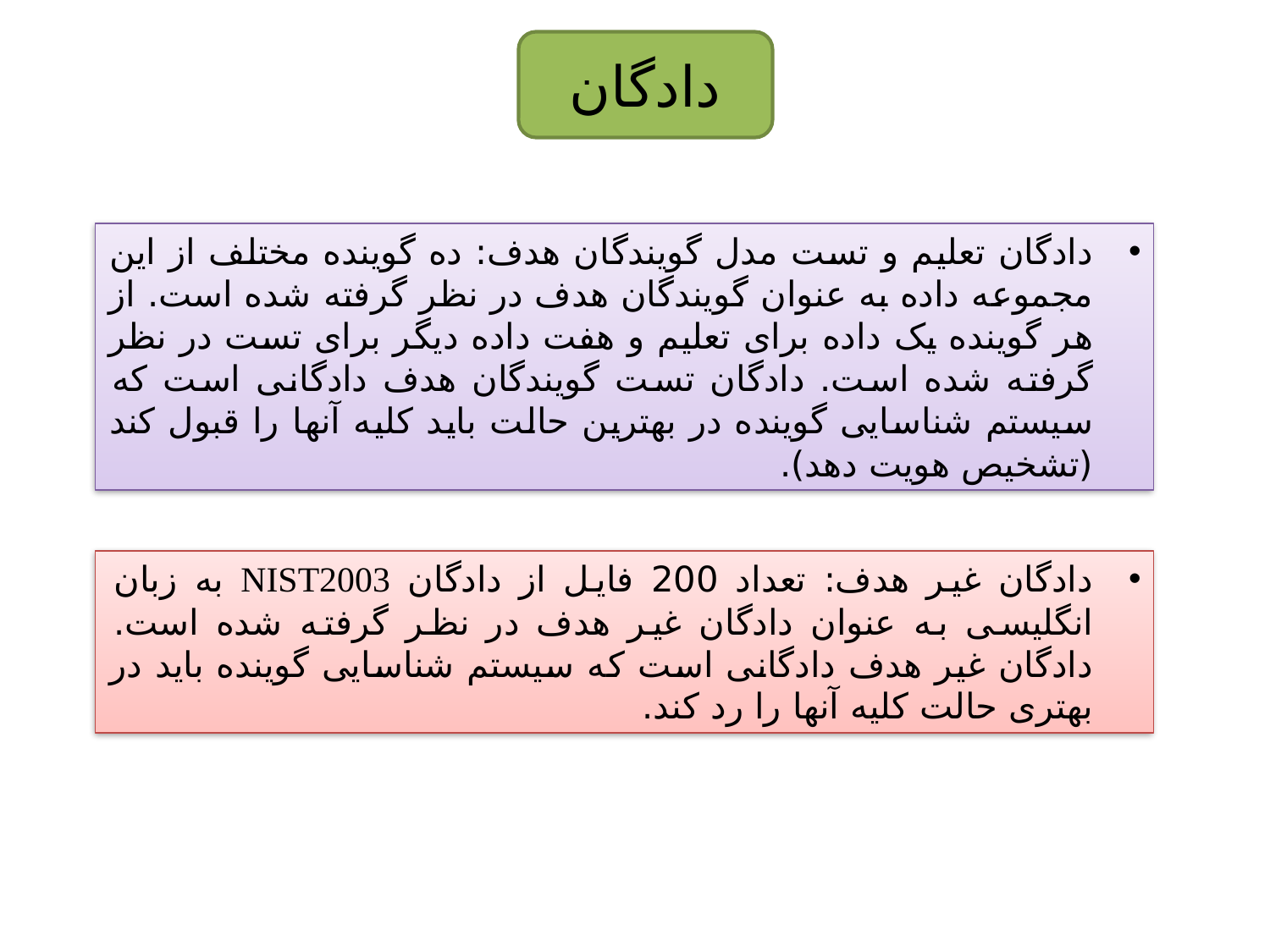

دادگان
دادگان تعلیم و تست مدل گویندگان هدف: ده گوینده مختلف از این مجموعه داده به عنوان گویندگان هدف در نظر گرفته شده است. از هر گوینده یک داده برای تعلیم و هفت داده دیگر برای تست در نظر گرفته شده است. دادگان تست گویندگان هدف دادگانی است که سیستم شناسایی گوینده در بهترین حالت باید کلیه آنها را قبول کند (تشخیص هویت دهد).
دادگان غیر هدف: تعداد 200 فایل از دادگان NIST2003 به زبان انگلیسی به عنوان دادگان غیر هدف در نظر گرفته شده است. دادگان غیر هدف دادگانی است که سیستم شناسایی گوینده باید در بهتری حالت کلیه آنها را رد کند.